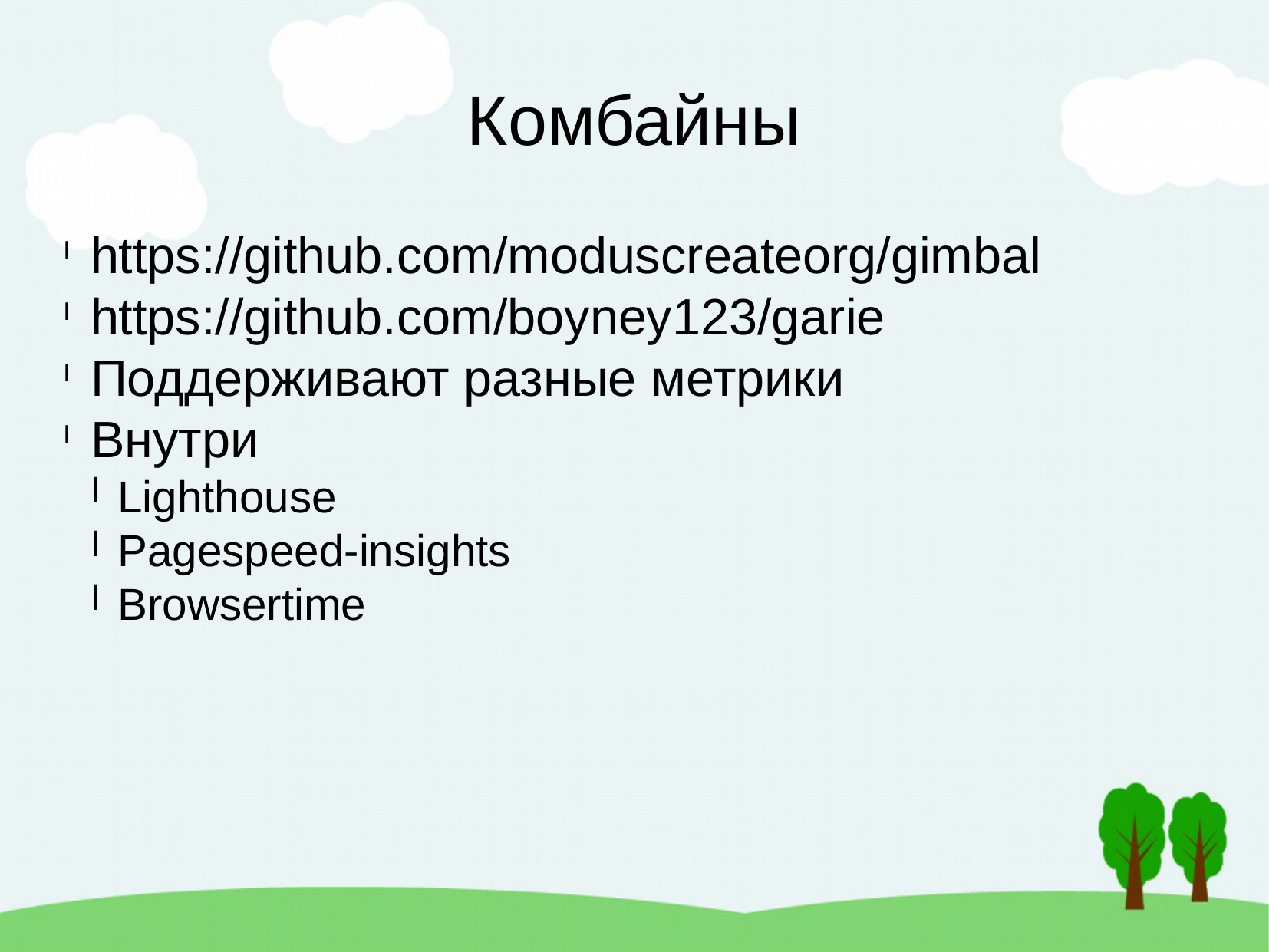

Комбайны
https://github.com/moduscreateorg/gimbal
https://github.com/boyney123/garie
Поддерживают разные метрики
Внутри
Lighthouse
Pagespeed-insights
Browsertime